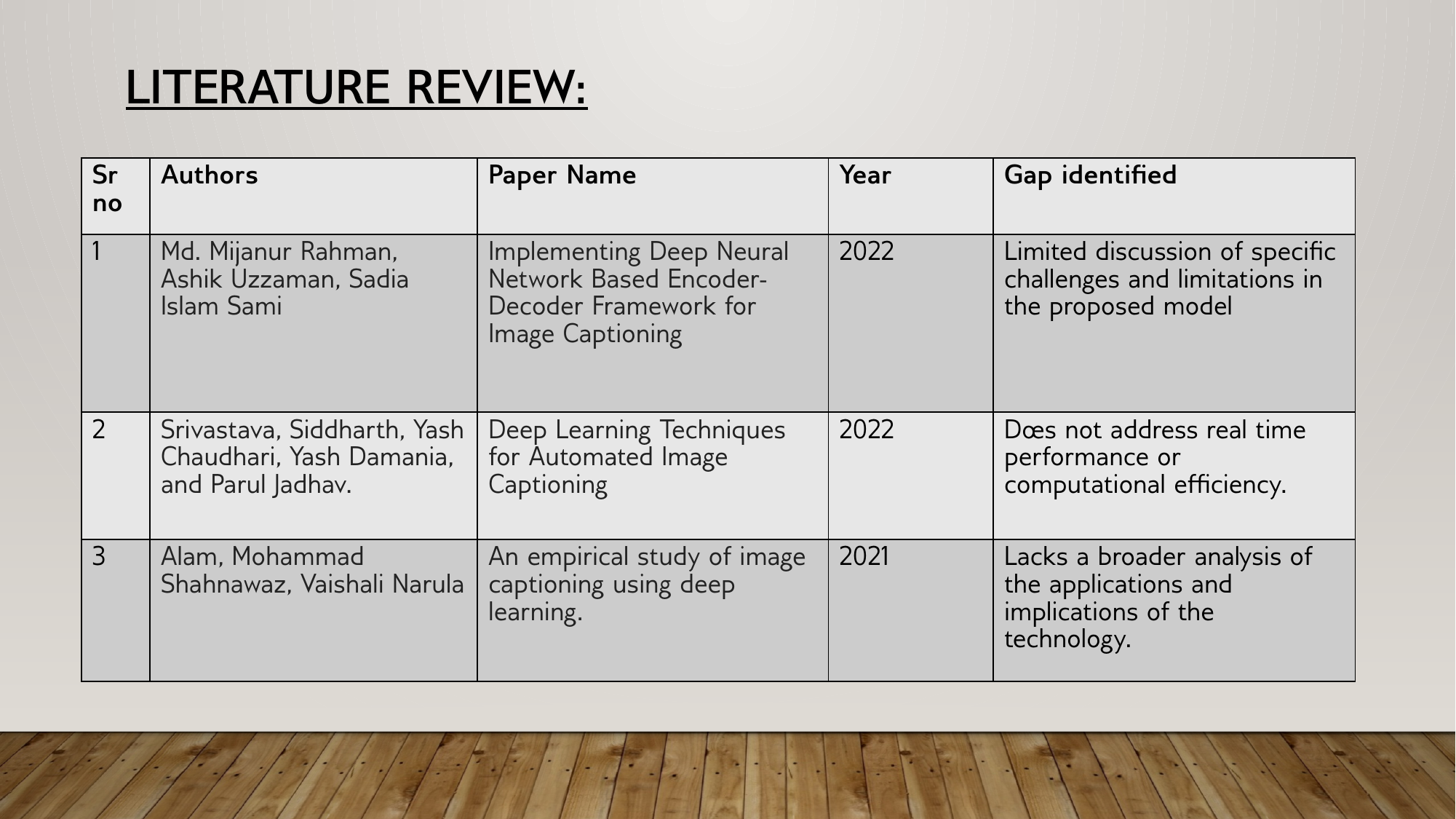

Literature Review:
| Sr no | Authors | Paper Name | Year | Gap identified |
| --- | --- | --- | --- | --- |
| 1 | Md. Mijanur Rahman, Ashik Uzzaman, Sadia Islam Sami | Implementing Deep Neural Network Based Encoder-Decoder Framework for Image Captioning | 2022 | Limited discussion of specific challenges and limitations in the proposed model |
| 2 | Srivastava, Siddharth, Yash Chaudhari, Yash Damania, and Parul Jadhav. | Deep Learning Techniques for Automated Image Captioning | 2022 | Does not address real time performance or computational efficiency. |
| 3 | Alam, Mohammad Shahnawaz, Vaishali Narula | An empirical study of image captioning using deep learning. | 2021 | Lacks a broader analysis of the applications and implications of the technology. |